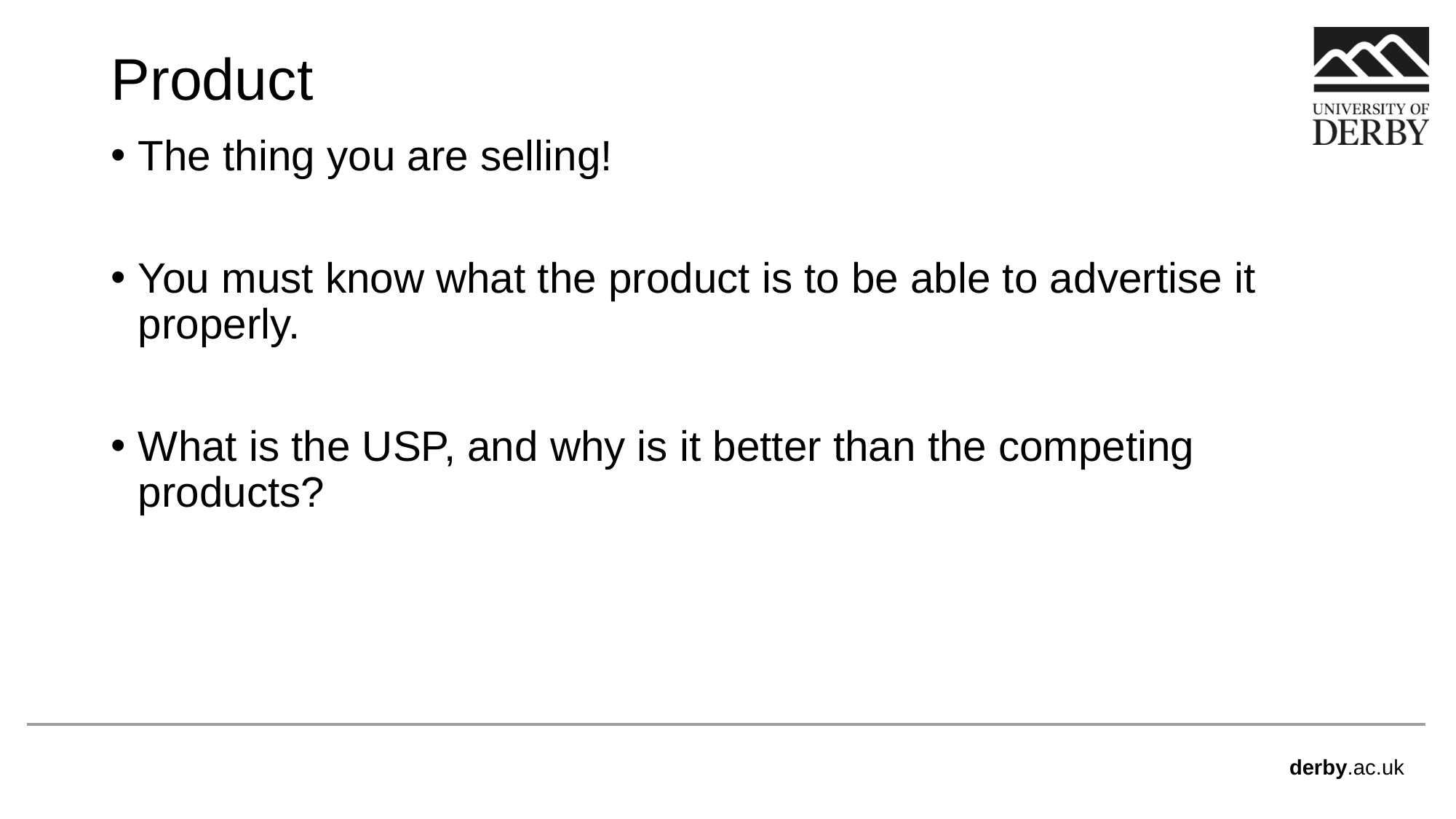

# Product
The thing you are selling!

You must know what the product is to be able to advertise it properly.

What is the USP, and why is it better than the competing products?